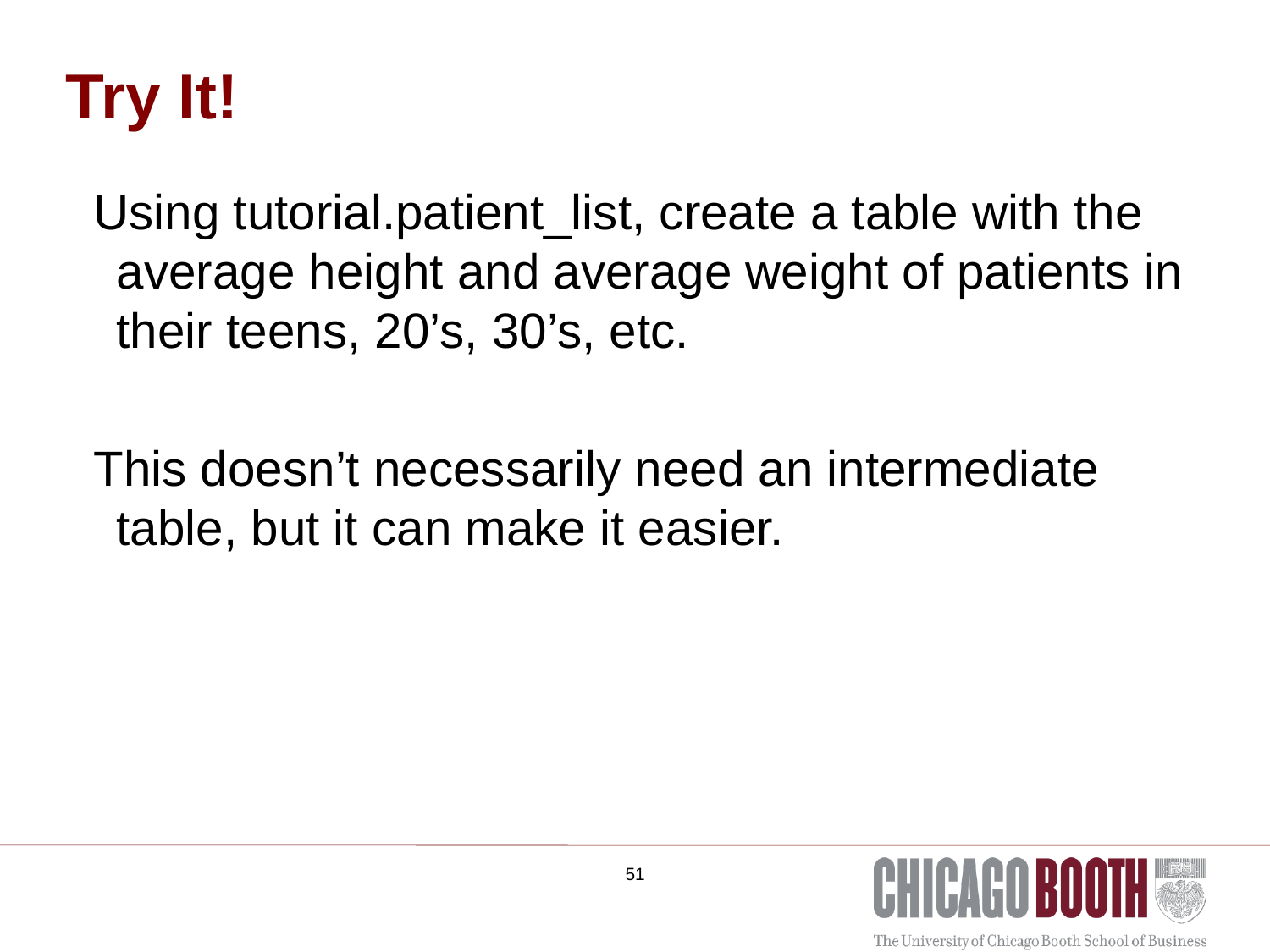

# Try It!
Using tutorial.patient_list, create a table with the average height and average weight of patients in their teens, 20’s, 30’s, etc.

This doesn’t necessarily need an intermediate table, but it can make it easier.
51